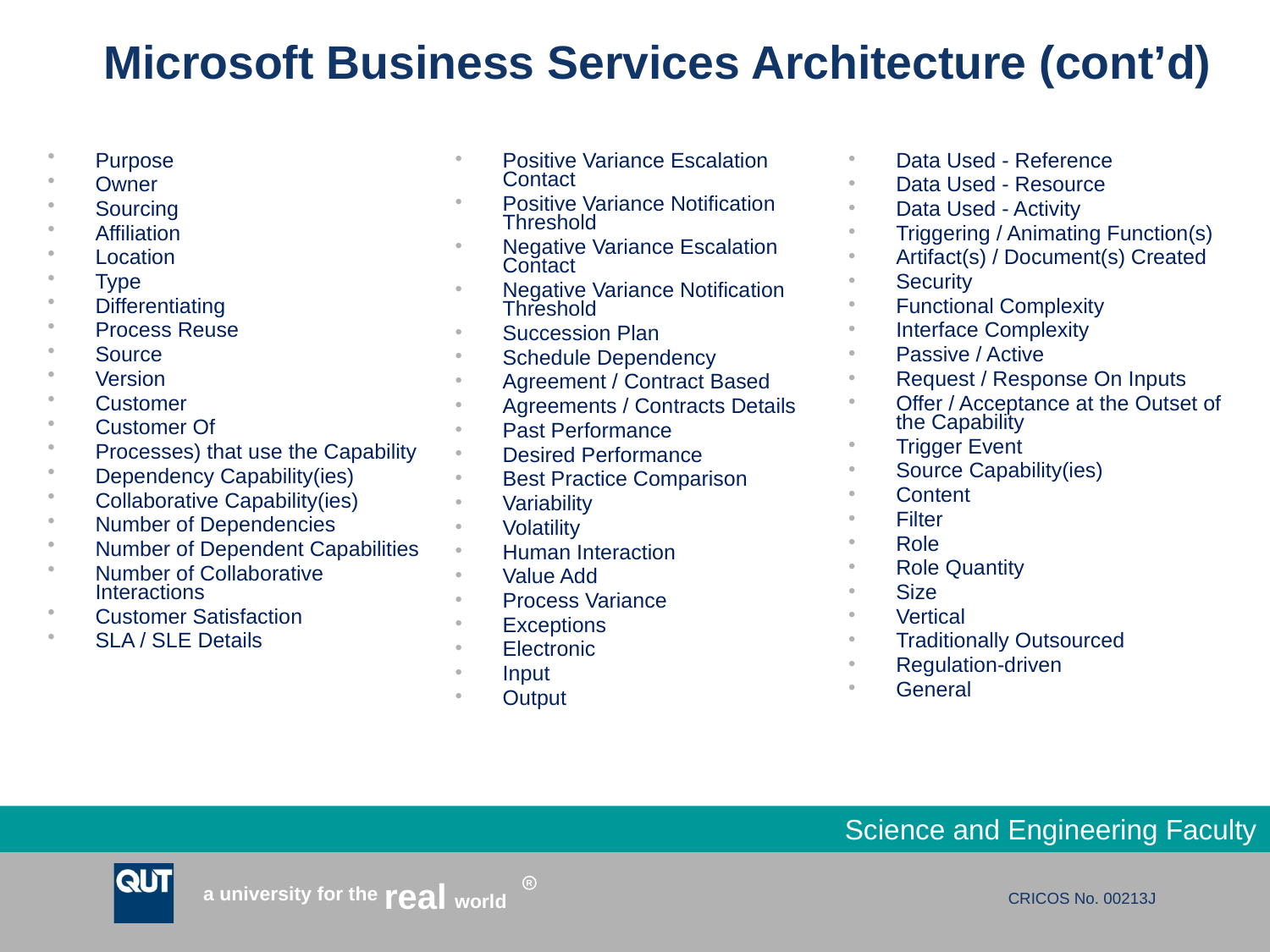

# Microsoft Business Services Architecture (cont’d)
Purpose
Owner
Sourcing
Affiliation
Location
Type
Differentiating
Process Reuse
Source
Version
Customer
Customer Of
Processes) that use the Capability
Dependency Capability(ies)
Collaborative Capability(ies)
Number of Dependencies
Number of Dependent Capabilities
Number of Collaborative Interactions
Customer Satisfaction
SLA / SLE Details
Positive Variance Escalation Contact
Positive Variance Notification Threshold
Negative Variance Escalation Contact
Negative Variance Notification Threshold
Succession Plan
Schedule Dependency
Agreement / Contract Based
Agreements / Contracts Details
Past Performance
Desired Performance
Best Practice Comparison
Variability
Volatility
Human Interaction
Value Add
Process Variance
Exceptions
Electronic
Input
Output
Data Used - Reference
Data Used - Resource
Data Used - Activity
Triggering / Animating Function(s)
Artifact(s) / Document(s) Created
Security
Functional Complexity
Interface Complexity
Passive / Active
Request / Response On Inputs
Offer / Acceptance at the Outset of the Capability
Trigger Event
Source Capability(ies)
Content
Filter
Role
Role Quantity
Size
Vertical
Traditionally Outsourced
Regulation-driven
General